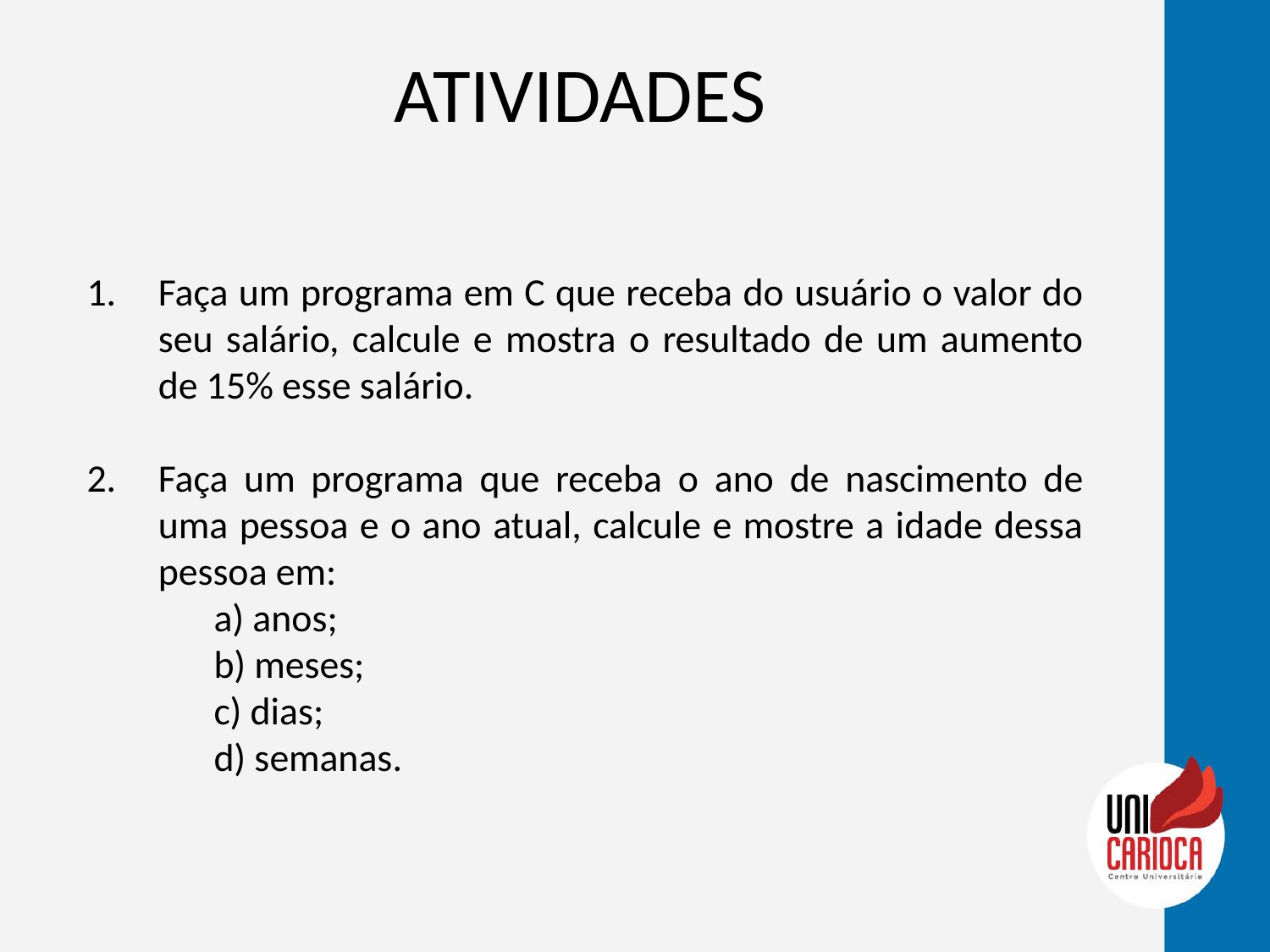

# ATIVIDADES

Faça um programa em C que receba do usuário o valor do seu salário, calcule e mostra o resultado de um aumento de 15% esse salário.

Faça um programa que receba o ano de nascimento de uma pessoa e o ano atual, calcule e mostre a idade dessa pessoa em:
	a) anos;
	b) meses;
	c) dias;
	d) semanas.